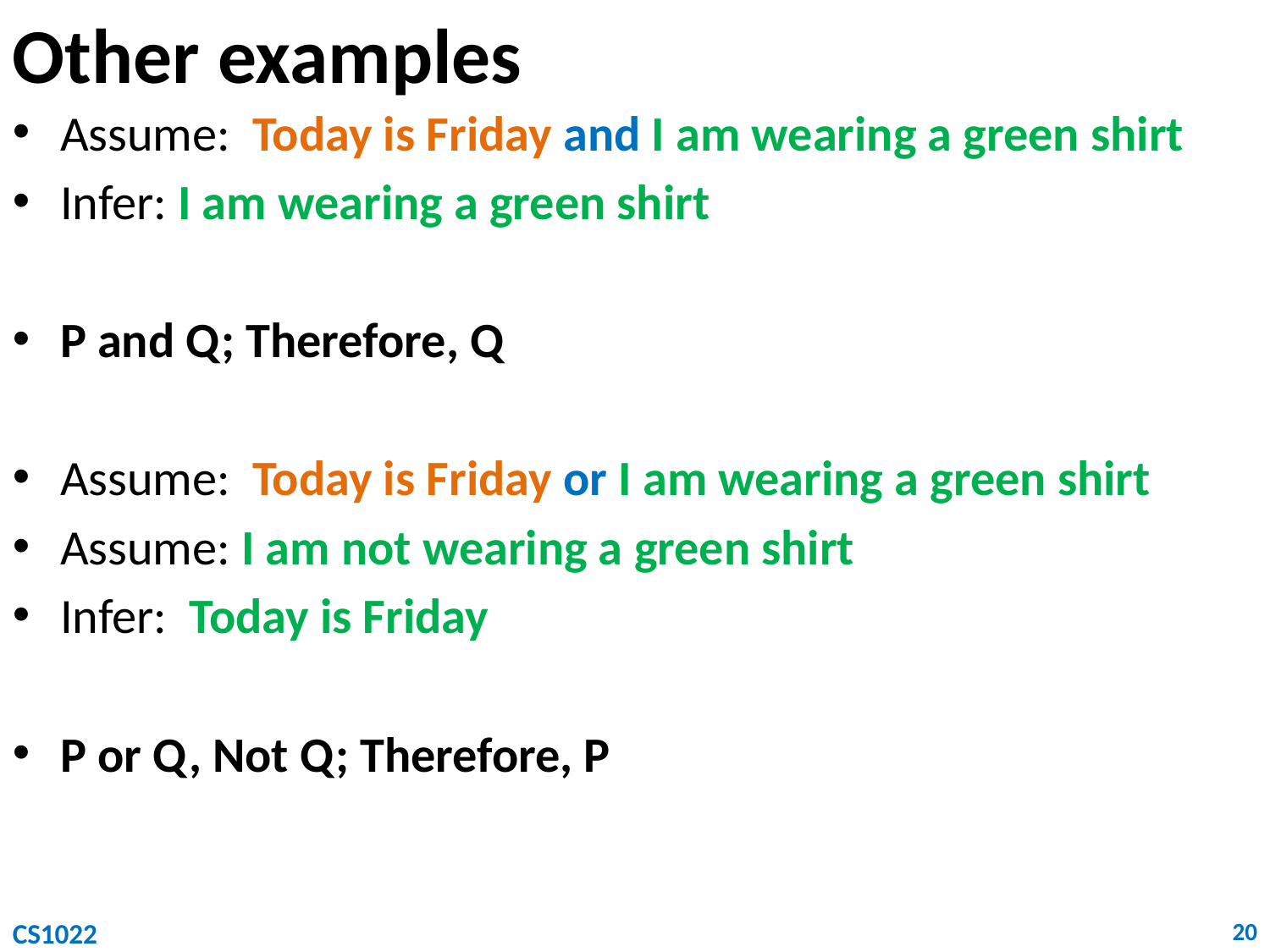

# Other examples
Assume:  Today is Friday and I am wearing a green shirt
Infer: I am wearing a green shirt

P and Q; Therefore, Q

Assume:  Today is Friday or I am wearing a green shirt
Assume: I am not wearing a green shirt
Infer:  Today is Friday

P or Q, Not Q; Therefore, P

CS1022
20